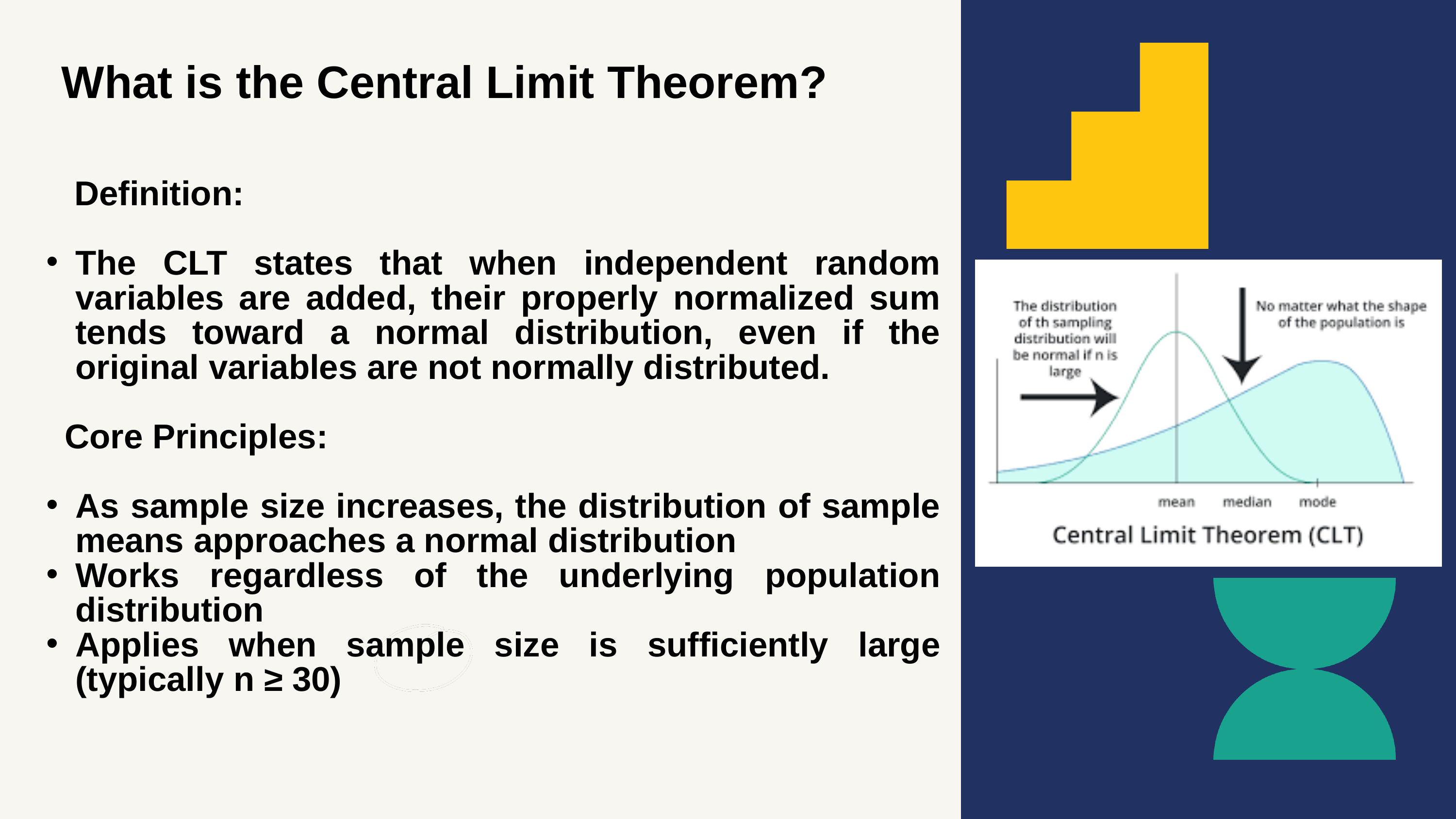

What is the Central Limit Theorem?
      Definition:

The CLT states that when independent random variables are added, their properly normalized sum tends toward a normal distribution, even if the original variables are not normally distributed.

     Core Principles:

As sample size increases, the distribution of sample means approaches a normal distribution
Works regardless of the underlying population distribution
Applies when sample size is sufficiently large (typically n ≥ 30)